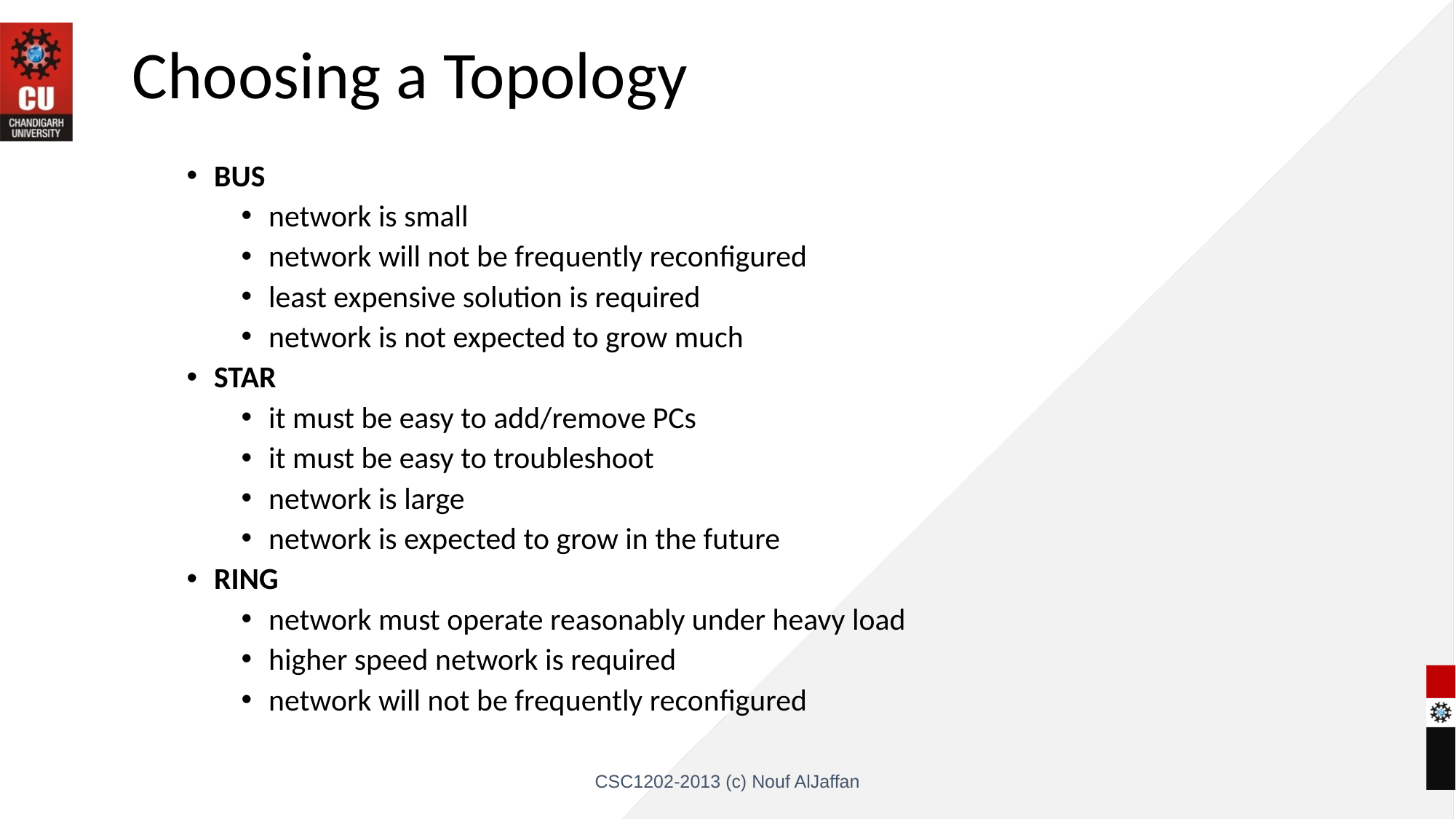

# Choosing a Topology
BUS
network is small
network will not be frequently reconfigured
least expensive solution is required
network is not expected to grow much
STAR
it must be easy to add/remove PCs
it must be easy to troubleshoot
network is large
network is expected to grow in the future
RING
network must operate reasonably under heavy load
higher speed network is required
network will not be frequently reconfigured
CSC1202-2013 (c) Nouf AlJaffan